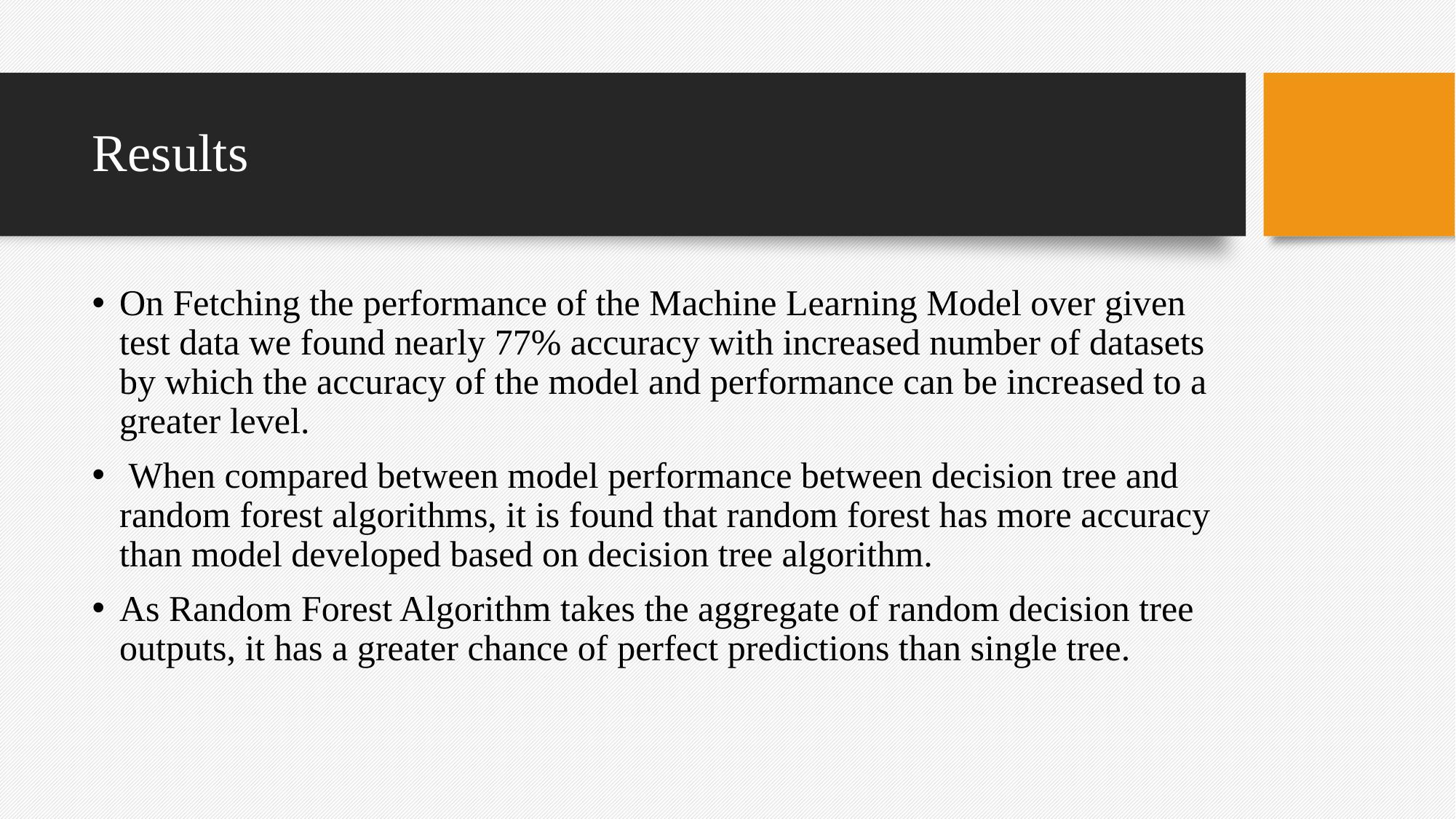

# Results
On Fetching the performance of the Machine Learning Model over given test data we found nearly 77% accuracy with increased number of datasets by which the accuracy of the model and performance can be increased to a greater level.
 When compared between model performance between decision tree and random forest algorithms, it is found that random forest has more accuracy than model developed based on decision tree algorithm.
As Random Forest Algorithm takes the aggregate of random decision tree outputs, it has a greater chance of perfect predictions than single tree.